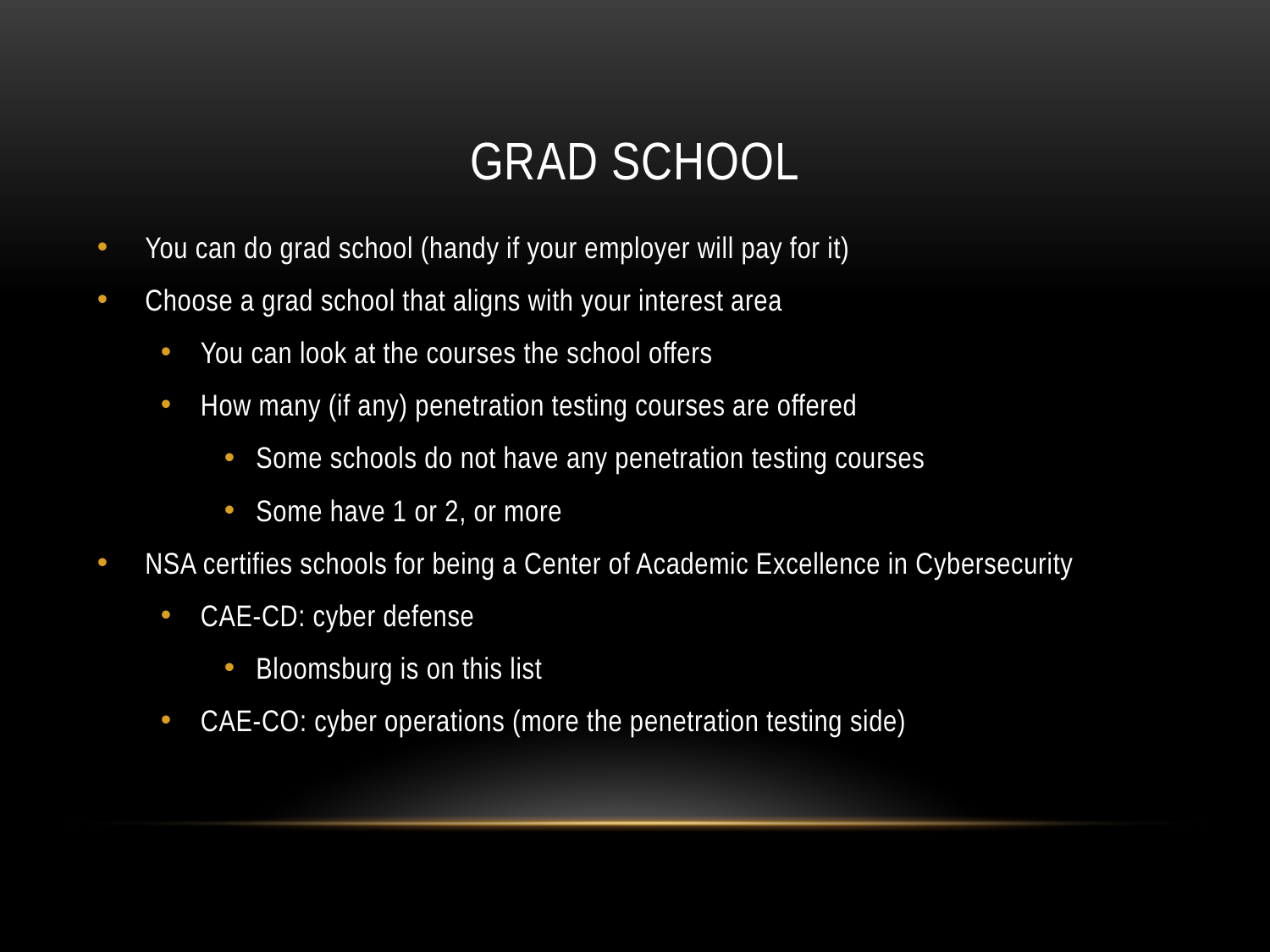

# Grad School
You can do grad school (handy if your employer will pay for it)
Choose a grad school that aligns with your interest area
You can look at the courses the school offers
How many (if any) penetration testing courses are offered
Some schools do not have any penetration testing courses
Some have 1 or 2, or more
NSA certifies schools for being a Center of Academic Excellence in Cybersecurity
CAE-CD: cyber defense
Bloomsburg is on this list
CAE-CO: cyber operations (more the penetration testing side)